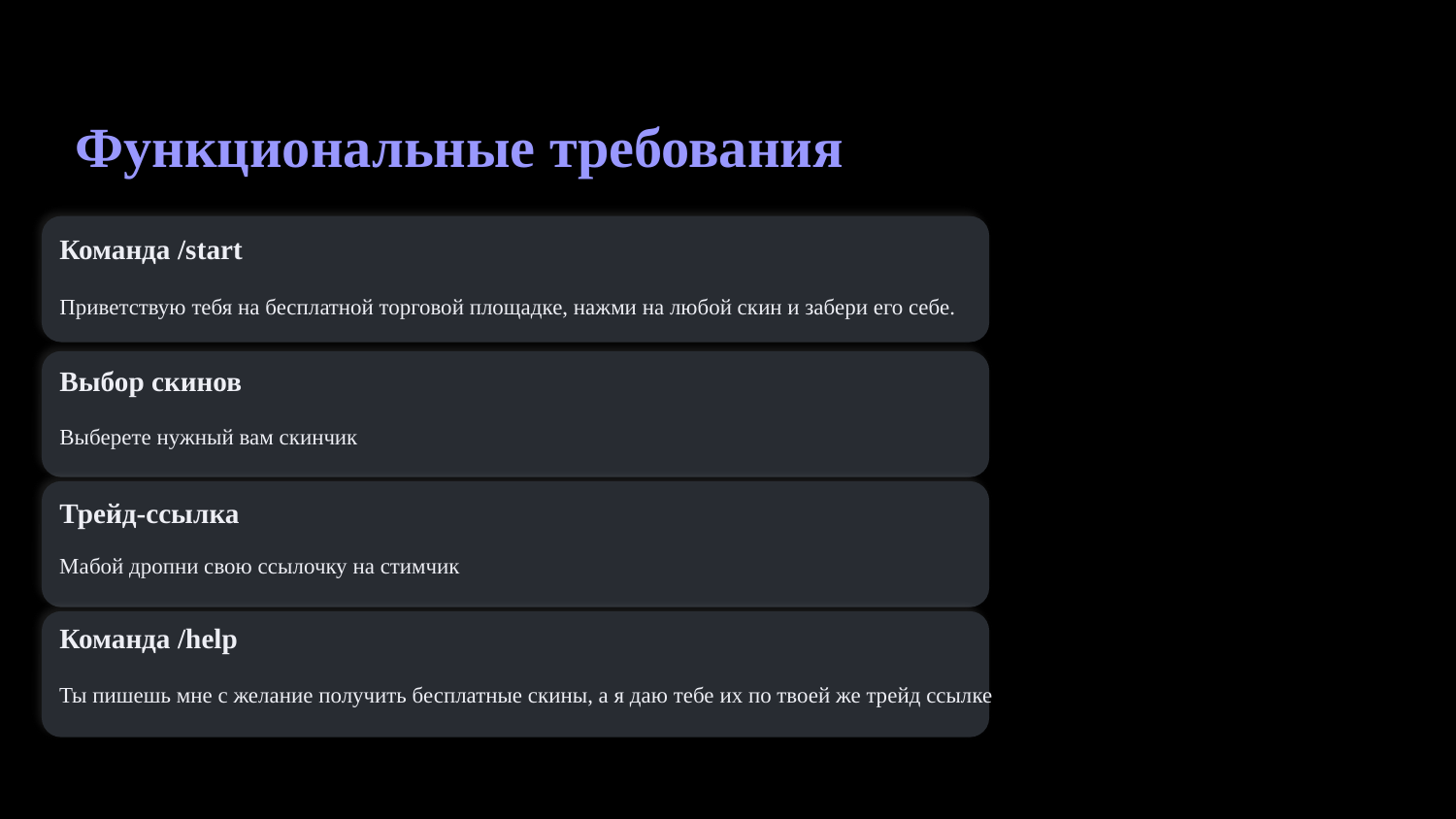

Функциональные требования

Команда /start
Приветствую тебя на бесплатной торговой площадке, нажми на любой скин и забери его себе.

Выбор скинов
Выберете нужный вам скинчик

Трейд-ссылка
Мабой дропни свою ссылочку на стимчик
Команда /help

Ты пишешь мне с желание получить бесплатные скины, а я даю тебе их по твоей же трейд ссылке